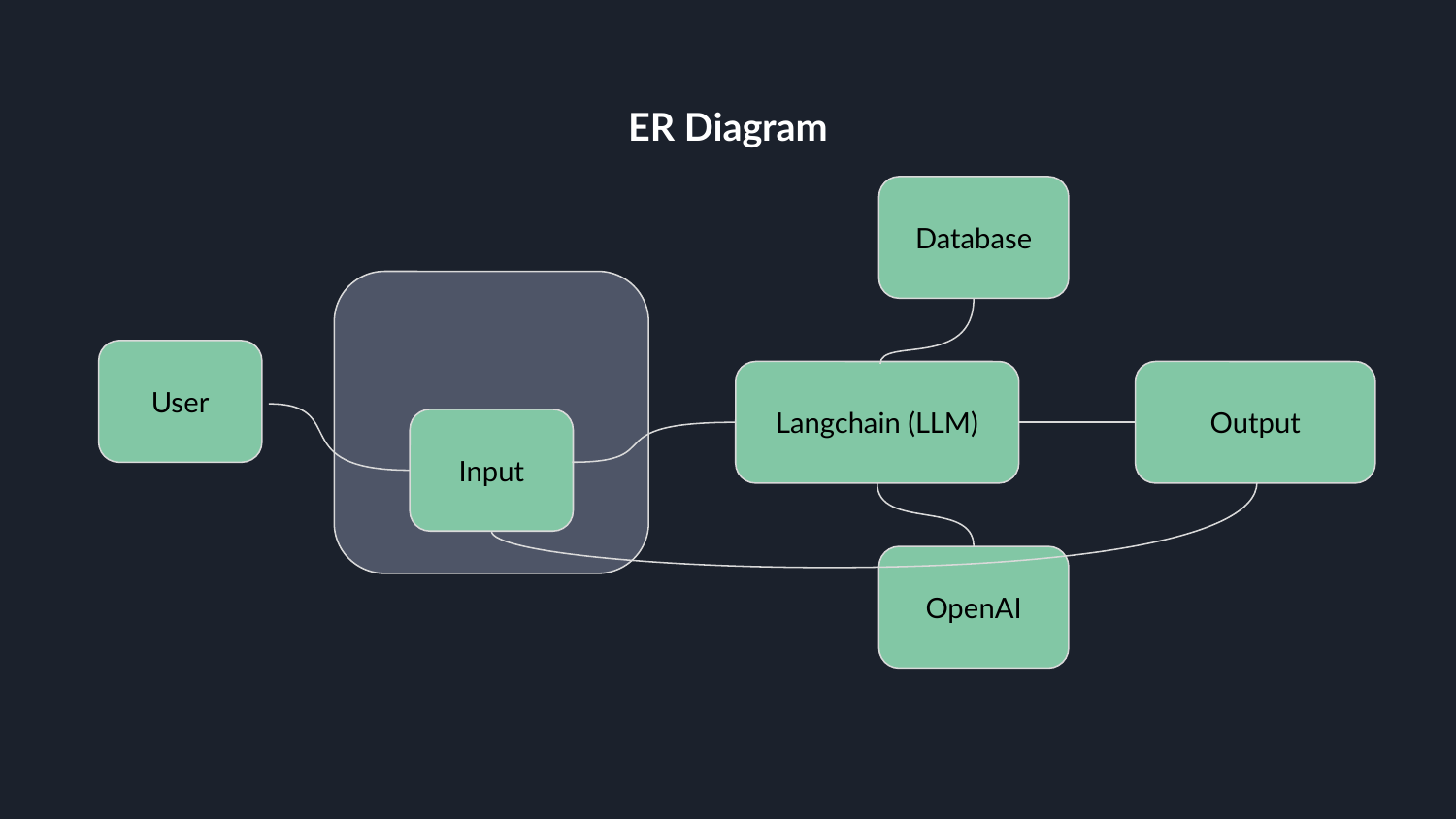

ER Diagram
Database
Website
User
Langchain (LLM)
Output
Input
OpenAI